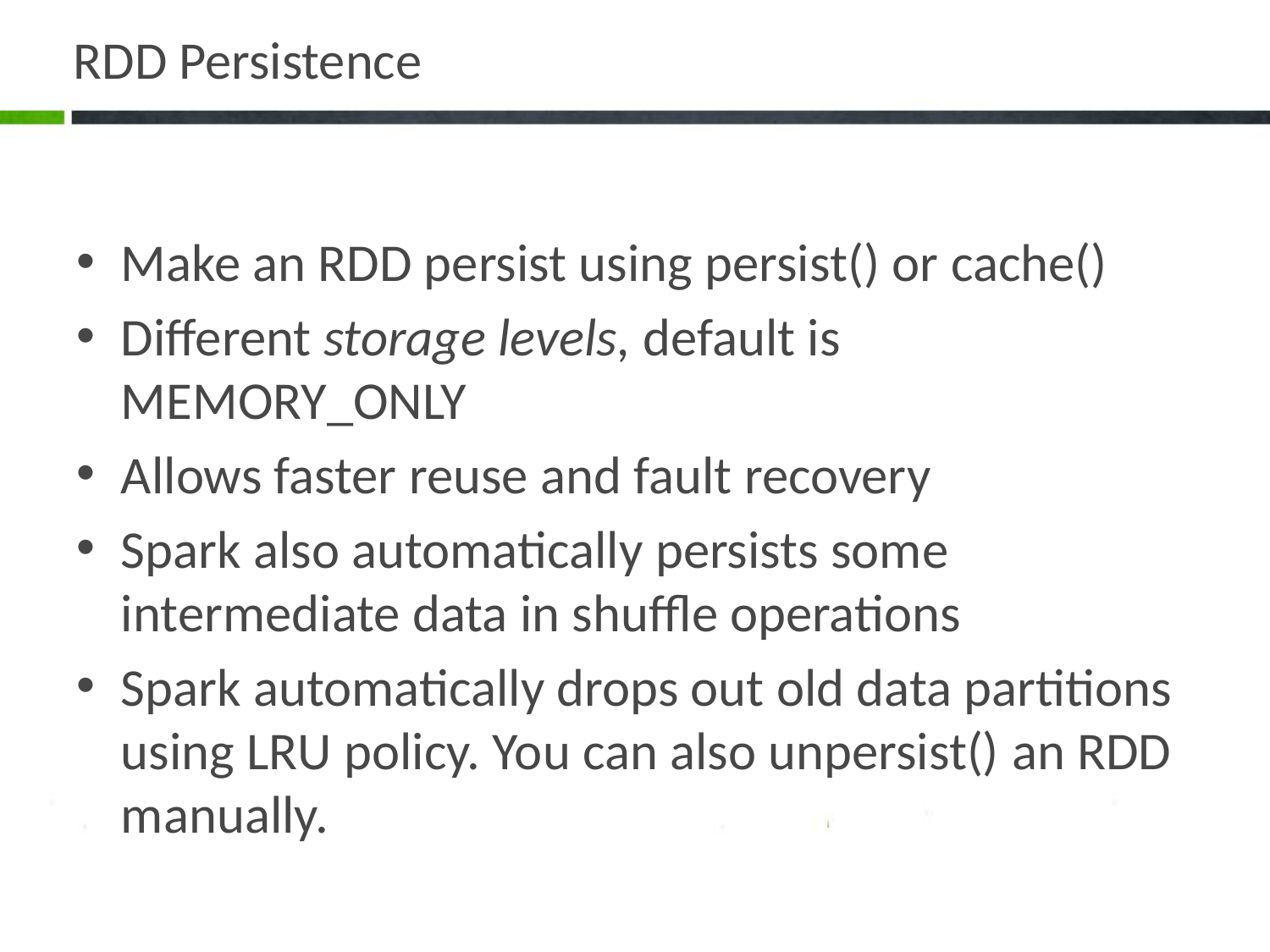

# RDD Persistence
Make an RDD persist using persist() or cache()
Different storage levels, default is MEMORY_ONLY
Allows faster reuse and fault recovery
Spark also automatically persists some intermediate data in shuffle operations
Spark automatically drops out old data partitions using LRU policy. You can also unpersist() an RDD manually.